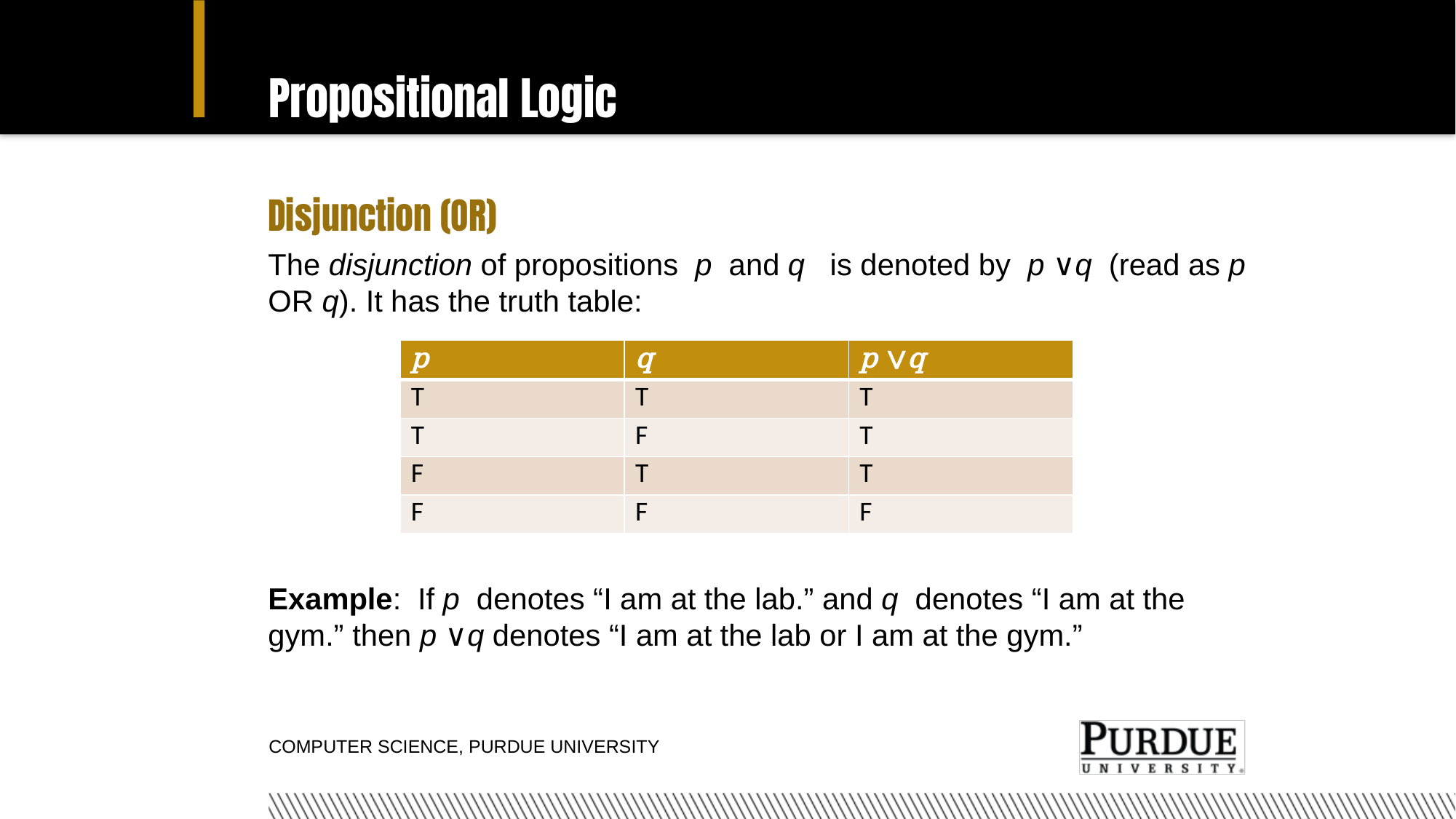

# Propositional Logic
Disjunction (OR)
The disjunction of propositions  p  and q   is denoted by  p ∨q  (read as p OR q). It has the truth table:

Example:  If p  denotes “I am at the lab.” and q  denotes “I am at the gym.” then p ∨q denotes “I am at the lab or I am at the gym.”
| p | q | p ∨q |
| --- | --- | --- |
| T | T | T |
| T | F | T |
| F | T | T |
| F | F | F |
Computer Science, Purdue University